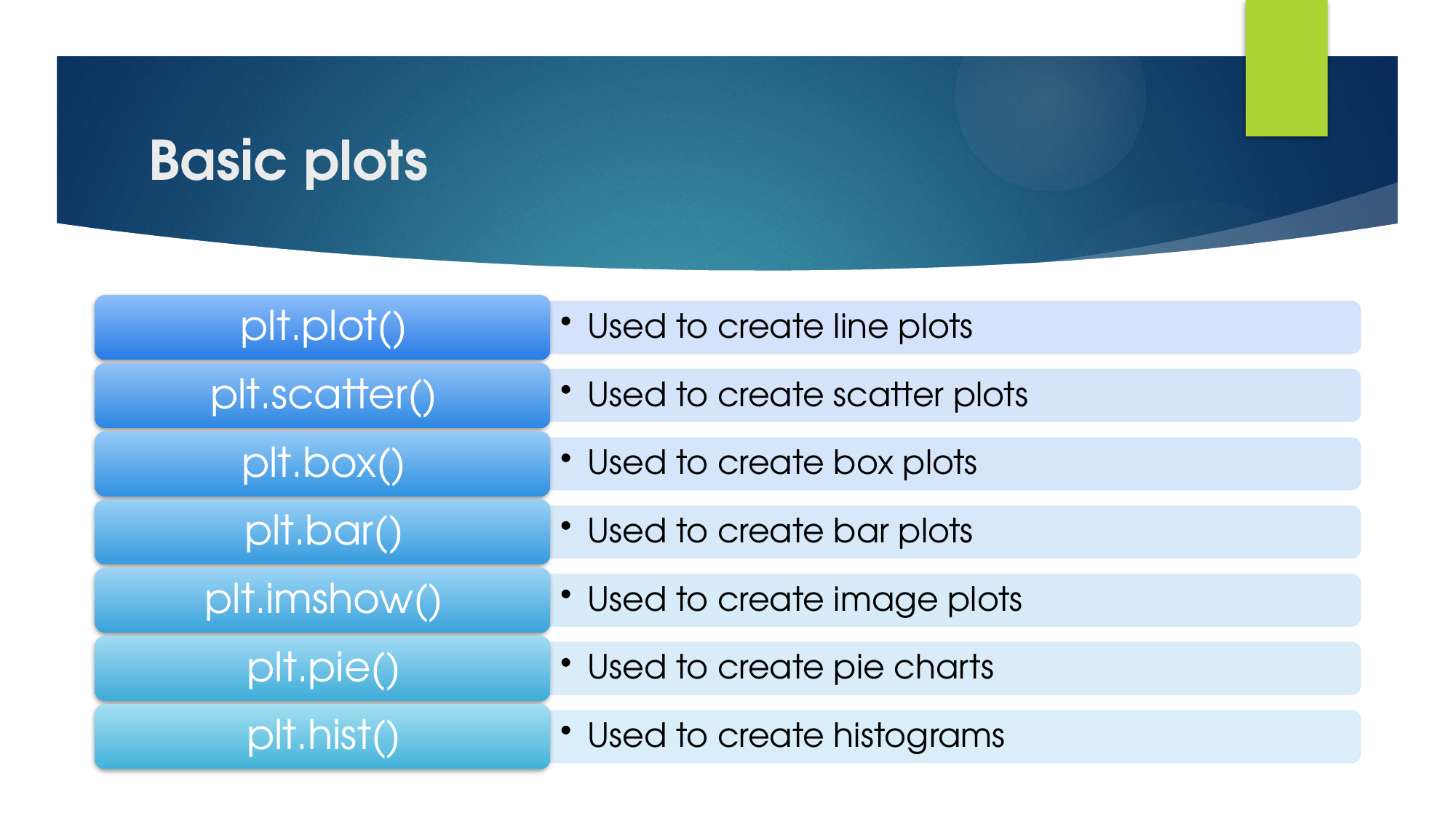

# Basic plots
Used to create line plots
plt.plot()
Used to create scatter plots
plt.scatter()
Used to create box plots
plt.box()
Used to create bar plots
plt.bar()
Used to create image plots
plt.imshow()
Used to create pie charts
plt.pie()
Used to create histograms
plt.hist()